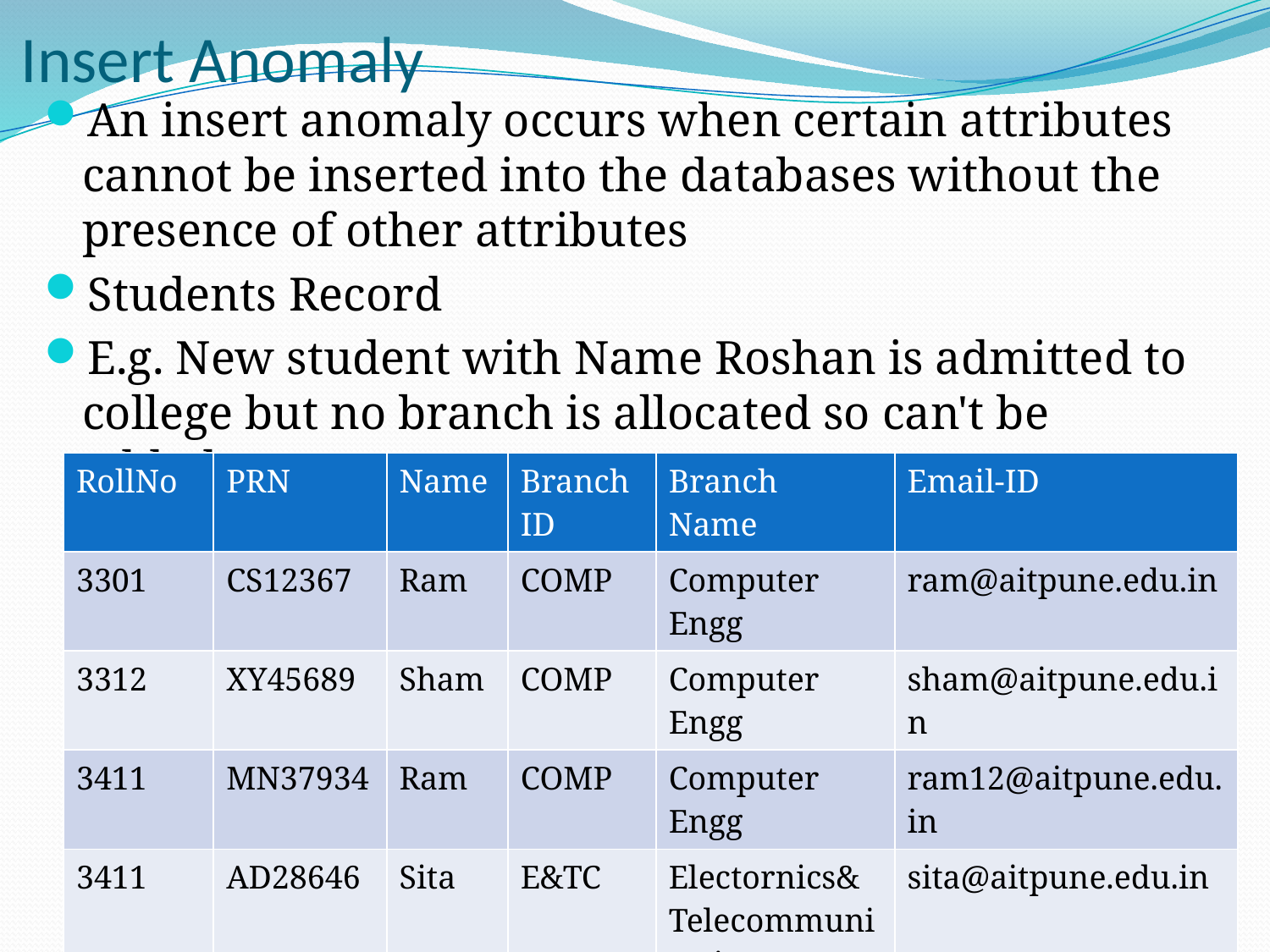

# Insert Anomaly
An insert anomaly occurs when certain attributes cannot be inserted into the databases without the presence of other attributes
Students Record
E.g. New student with Name Roshan is admitted to college but no branch is allocated so can't be added

| RollNo | PRN | Name | Branch ID | Branch Name | Email-ID |
| --- | --- | --- | --- | --- | --- |
| 3301 | CS12367 | Ram | COMP | Computer Engg | ram@aitpune.edu.in |
| 3312 | XY45689 | Sham | COMP | Computer Engg | sham@aitpune.edu.in |
| 3411 | MN37934 | Ram | COMP | Computer Engg | ram12@aitpune.edu.in |
| 3411 | AD28646 | Sita | E&TC | Electornics& Telecommunication | sita@aitpune.edu.in |